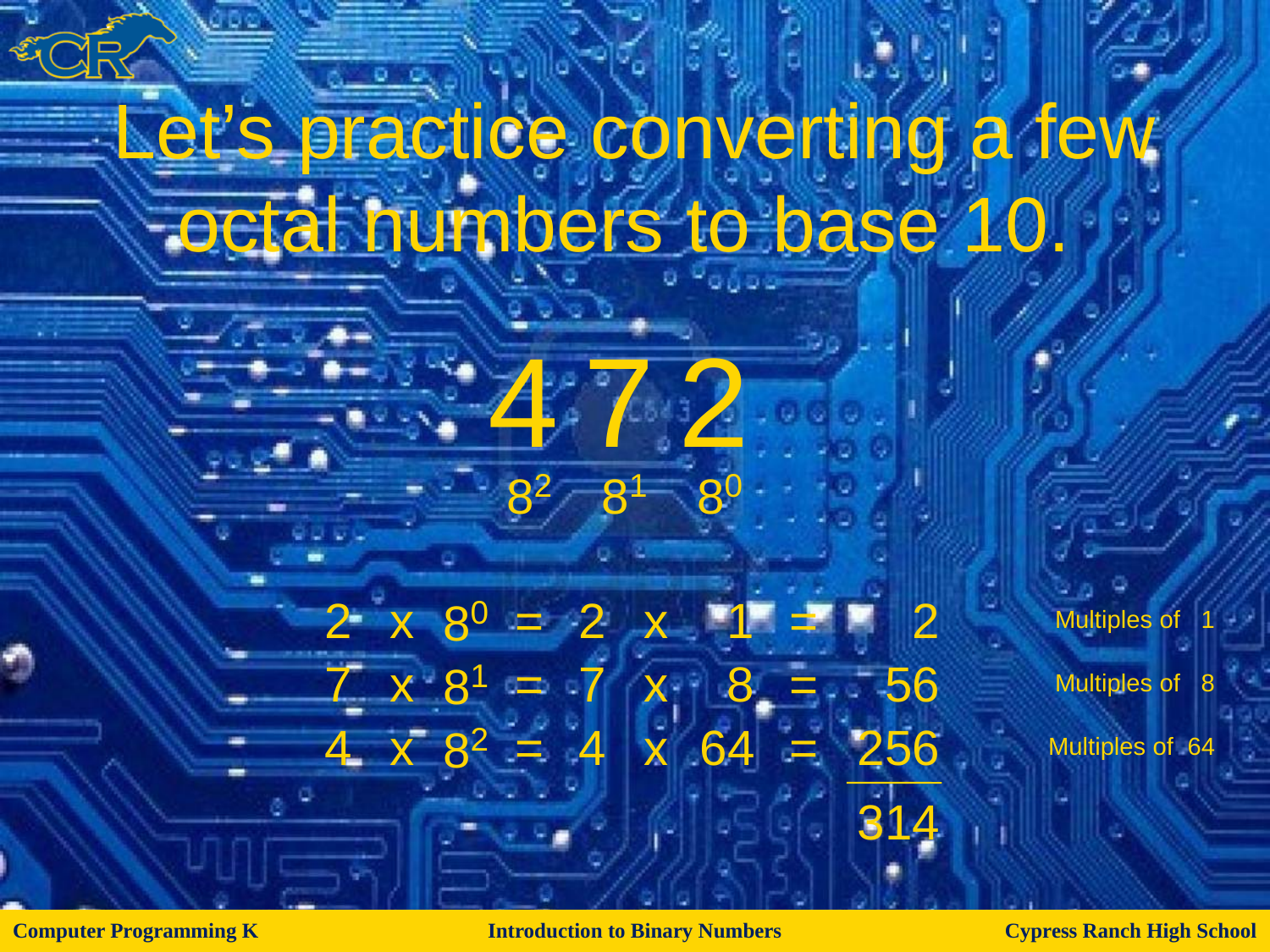

Let’s practice converting a few octal numbers to base 10.
4
7
2
82
81
80
2
x
80
=
2
x
1
=
2
Multiples of   1
7
x
81
=
7
x
8
=
56
Multiples of   8
4
x
82
=
4
x
64
=
256
Multiples of  64
314